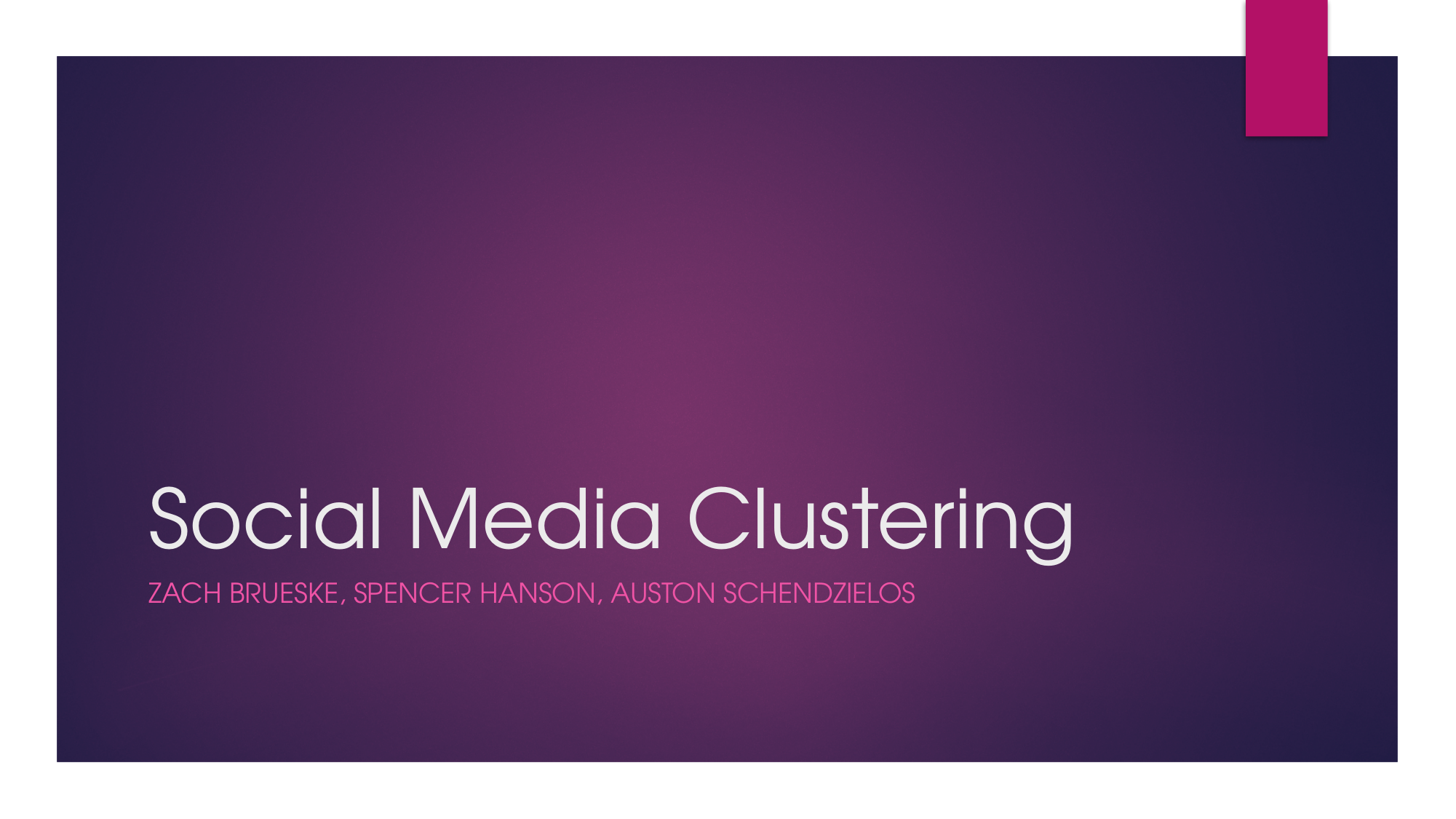

# Social Media Clustering
Zach Brueske, Spencer Hanson, Auston Schendzielos